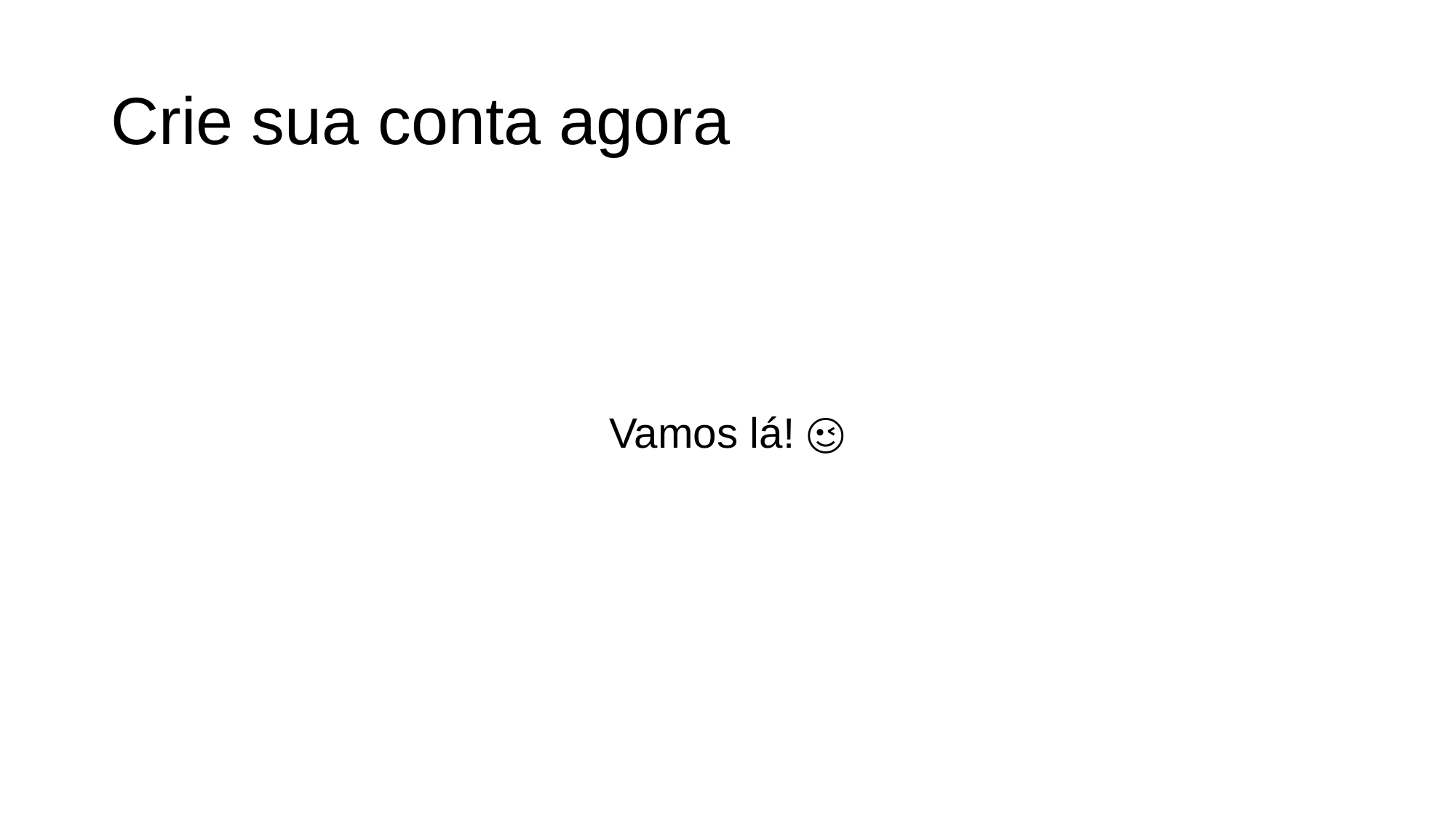

# Crie sua conta agora

Vamos lá! 😉